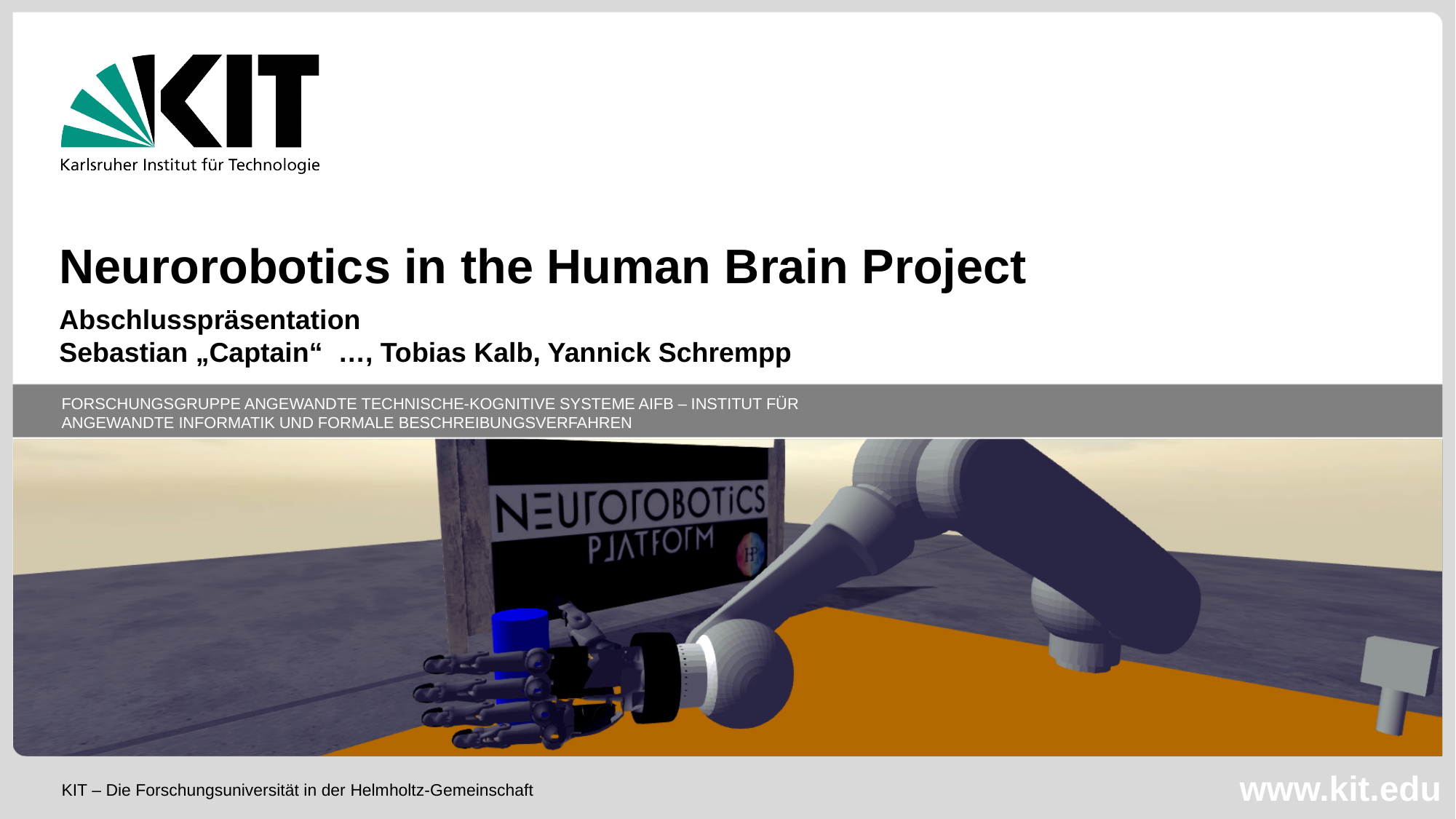

Neurorobotics in the Human Brain Project
Abschlusspräsentation
Sebastian „Captain“  …, Tobias Kalb, Yannick Schrempp